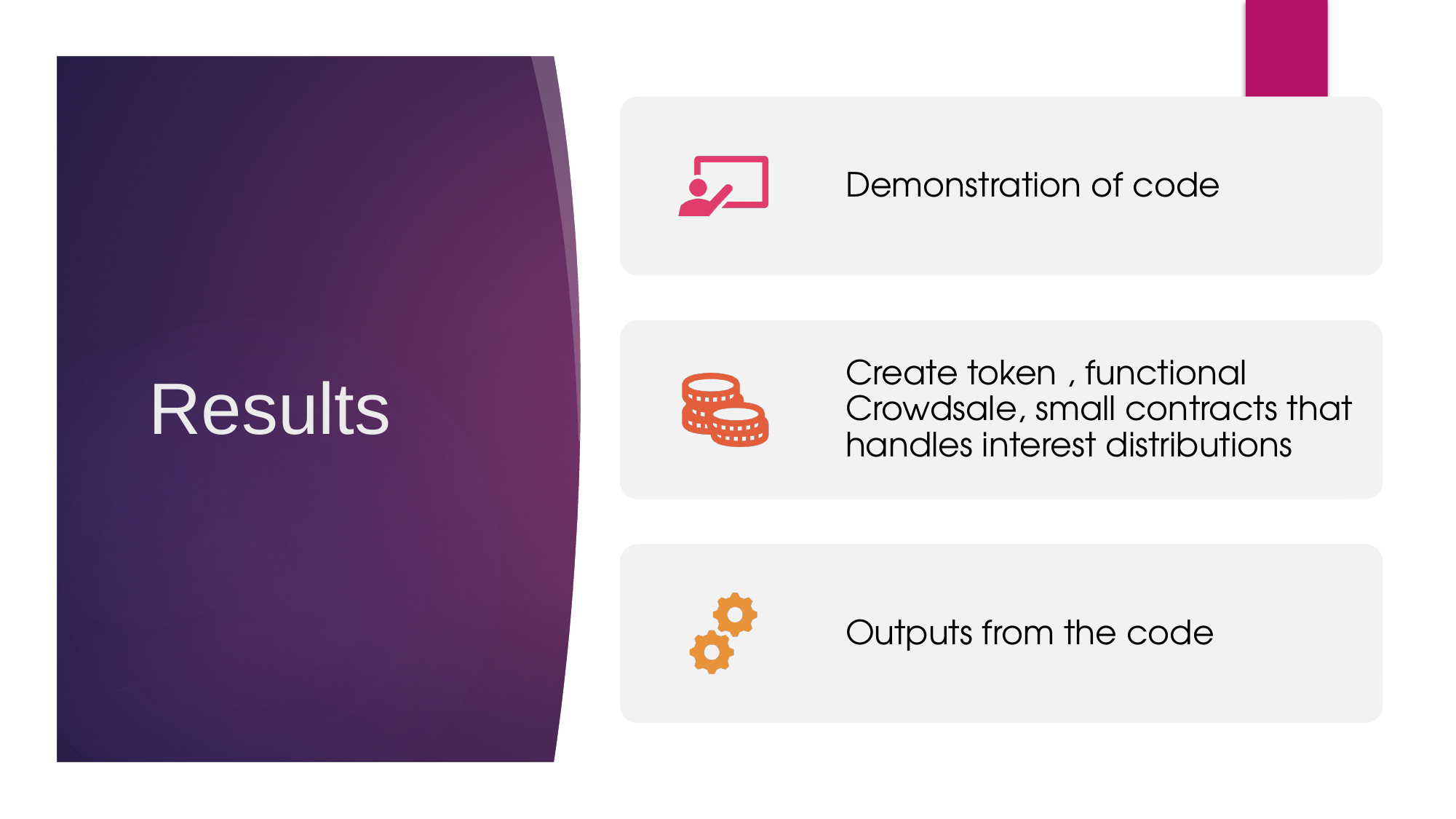

Demonstration of code
Create token , functional Crowdsale, small contracts that handles interest distributions
Outputs from the code
# Results